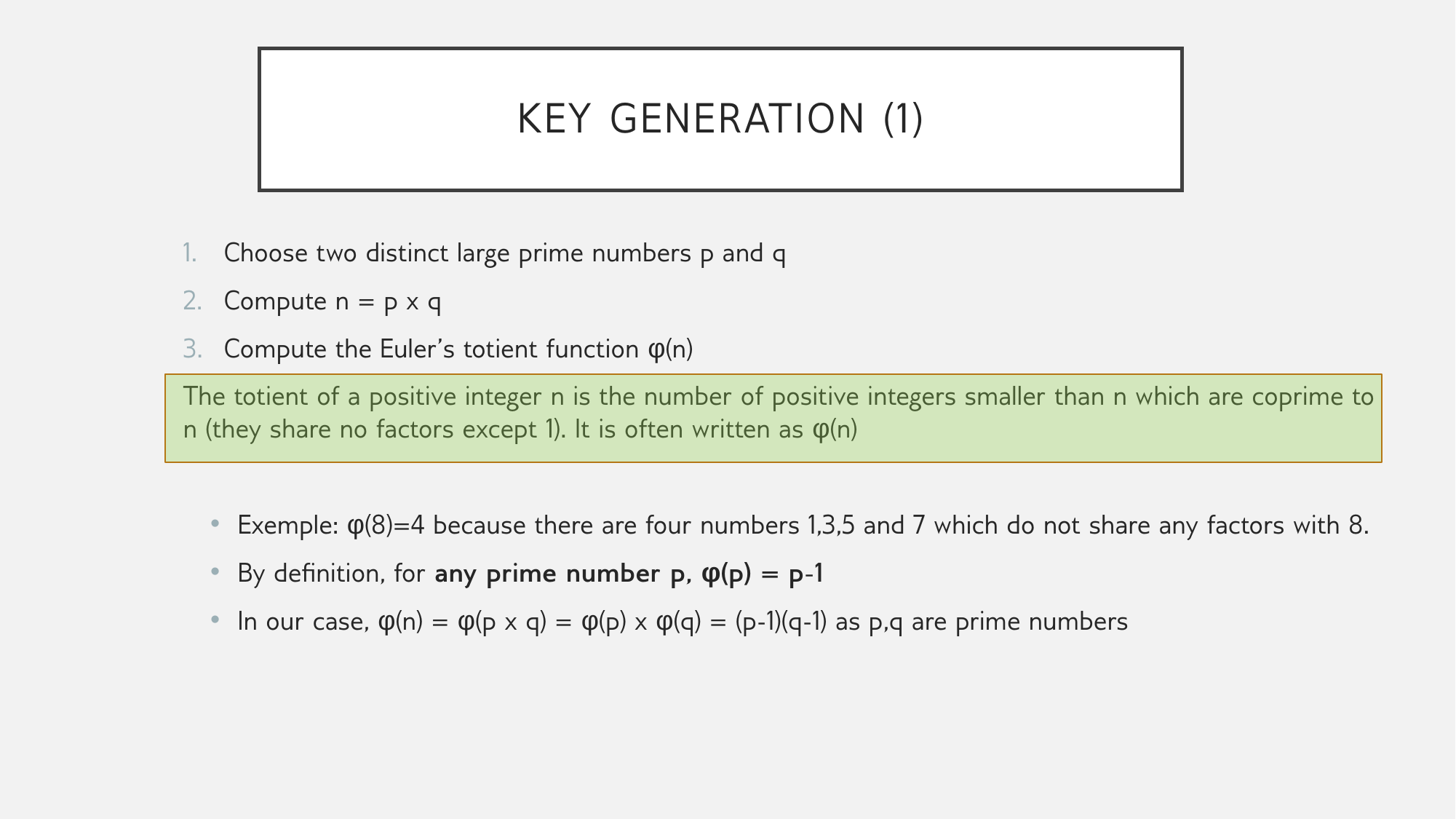

# KEY GENERATION (1)
Choose two distinct large prime numbers p and q
Compute n = p x q
Compute the Euler’s totient function φ(n)
The totient of a positive integer n is the number of positive integers smaller than n which are coprime to n (they share no factors except 1). It is often written as φ(n)

Exemple: φ(8)=4 because there are four numbers 1,3,5 and 7 which do not share any factors with 8.
By definition, for any prime number p, φ(p) = p-1
In our case, φ(n) = φ(p x q) = φ(p) x φ(q) = (p-1)(q-1) as p,q are prime numbers